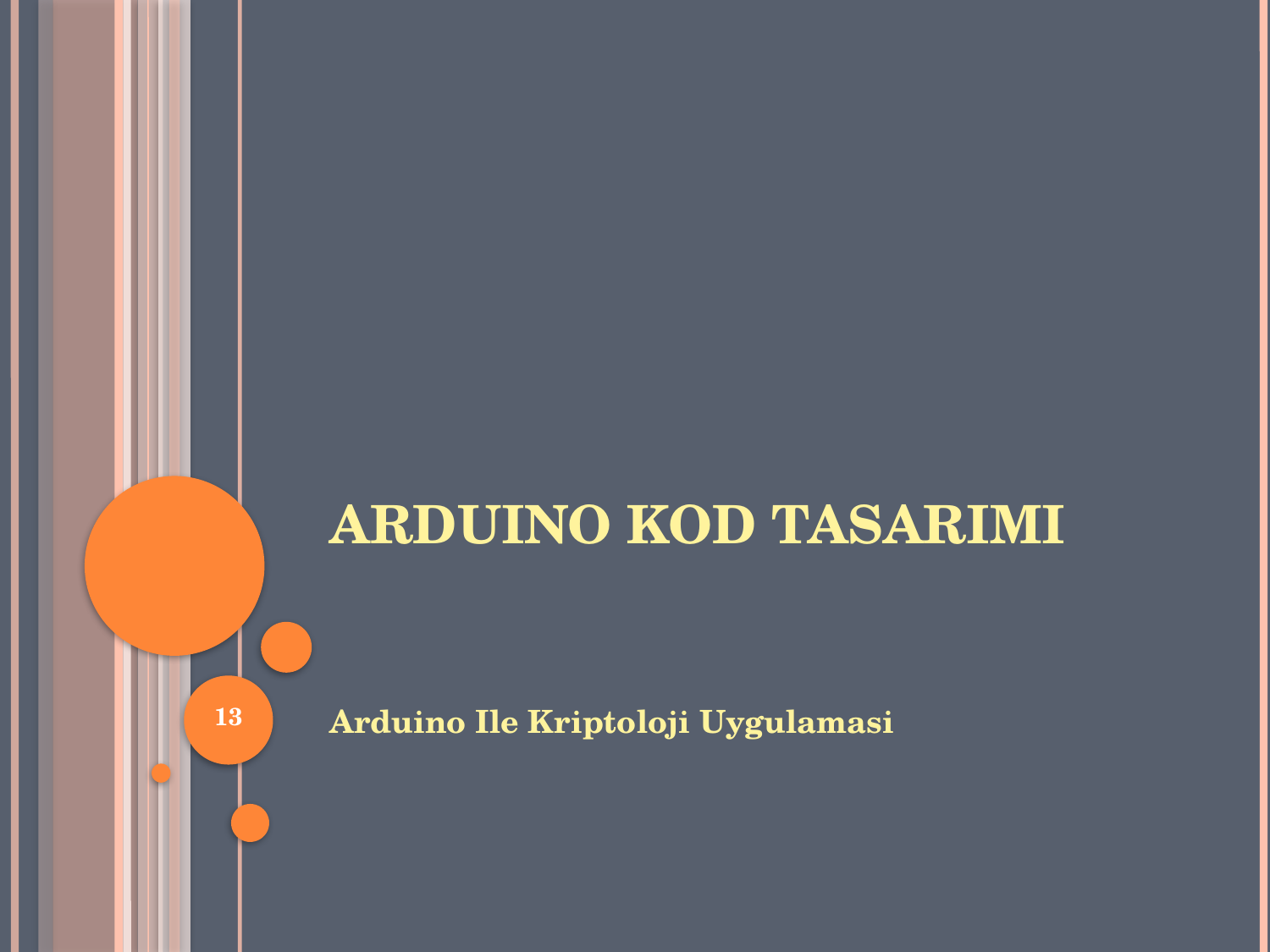

# Arduino Kod Tasarimi
13
Arduino Ile Kriptoloji Uygulamasi